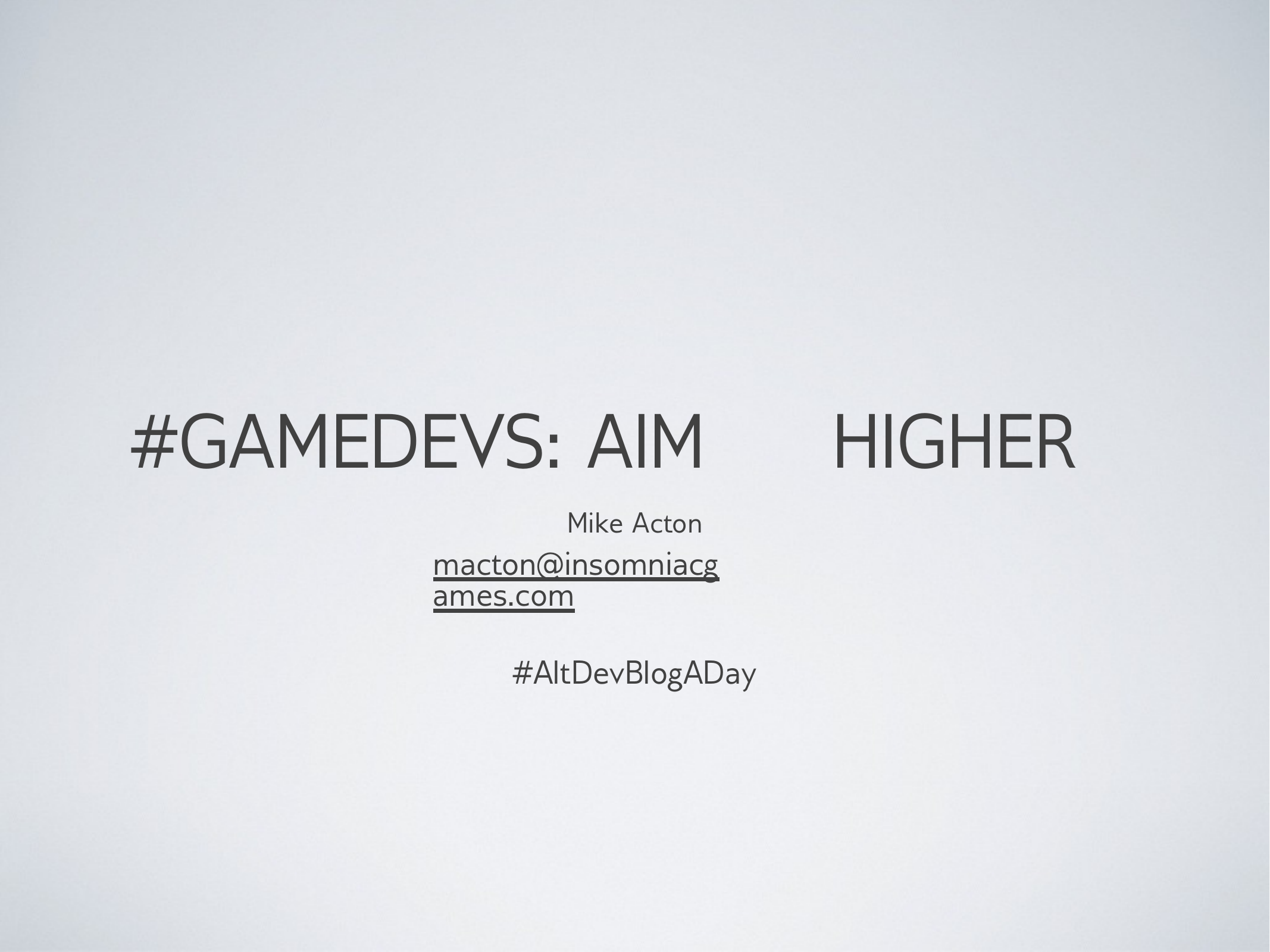

#GAMEDEVS: AIM
HIGHER
Mike Acton
macton@insomniacgames.com
#AltDevBlogADay